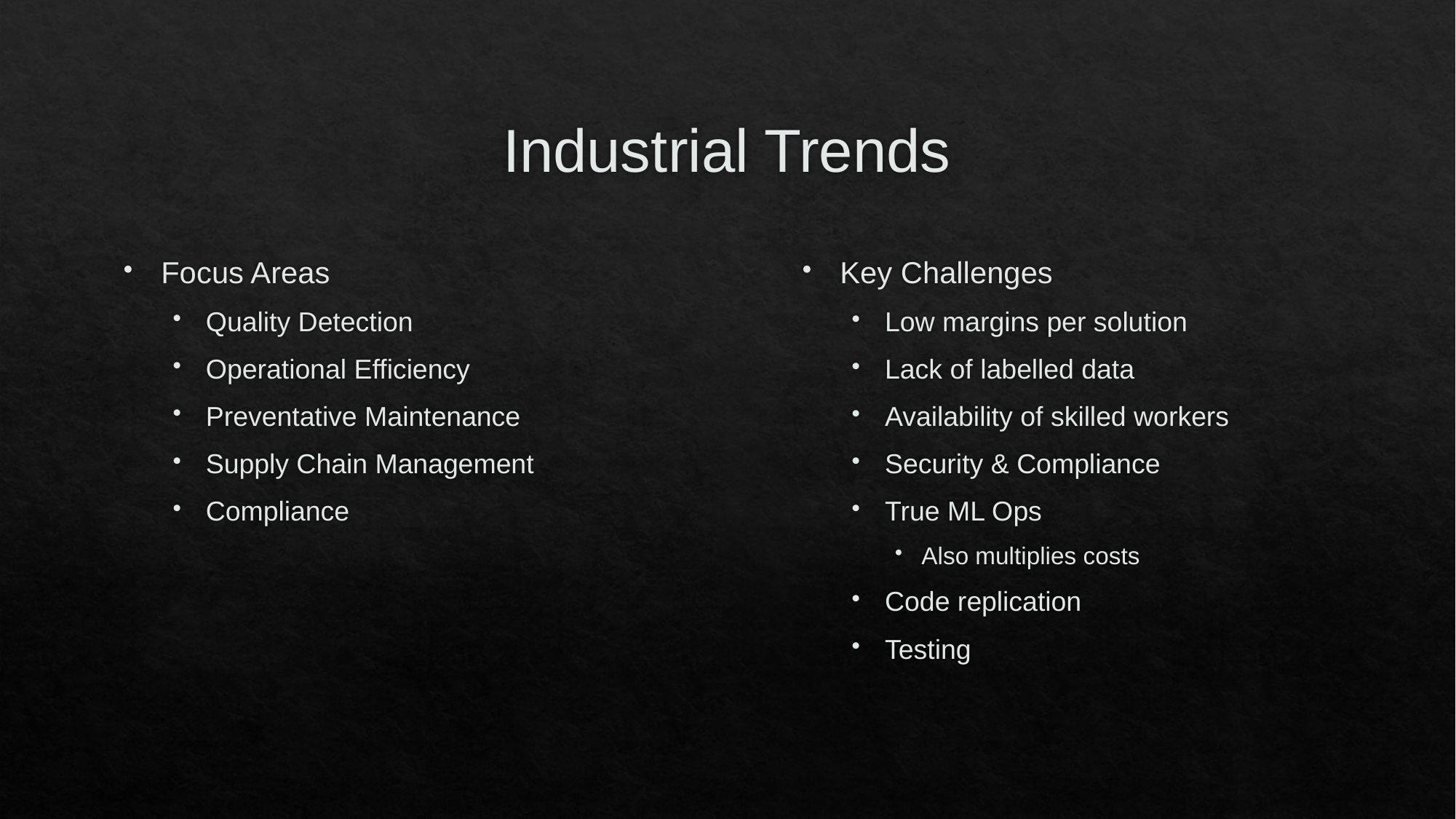

# Industrial Trends
Key Challenges
Low margins per solution
Lack of labelled data
Availability of skilled workers
Security & Compliance
True ML Ops
Also multiplies costs
Code replication
Testing
Focus Areas
Quality Detection
Operational Efficiency
Preventative Maintenance
Supply Chain Management
Compliance